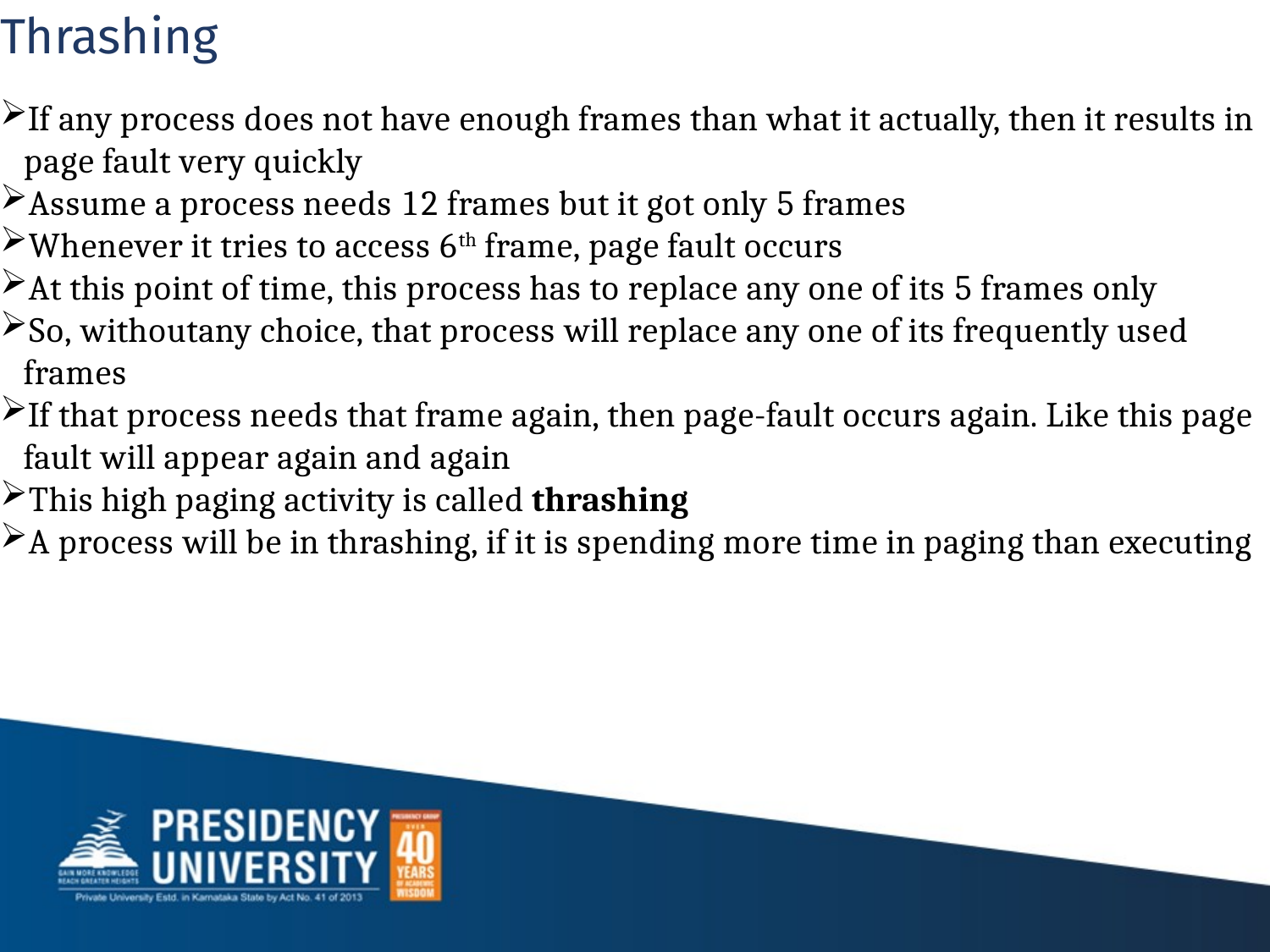

# Thrashing
If any process does not have enough frames than what it actually, then it results in page fault very quickly
Assume a process needs 12 frames but it got only 5 frames
Whenever it tries to access 6th frame, page fault occurs
At this point of time, this process has to replace any one of its 5 frames only
So, withoutany choice, that process will replace any one of its frequently used frames
If that process needs that frame again, then page-fault occurs again. Like this page fault will appear again and again
This high paging activity is called thrashing
A process will be in thrashing, if it is spending more time in paging than executing